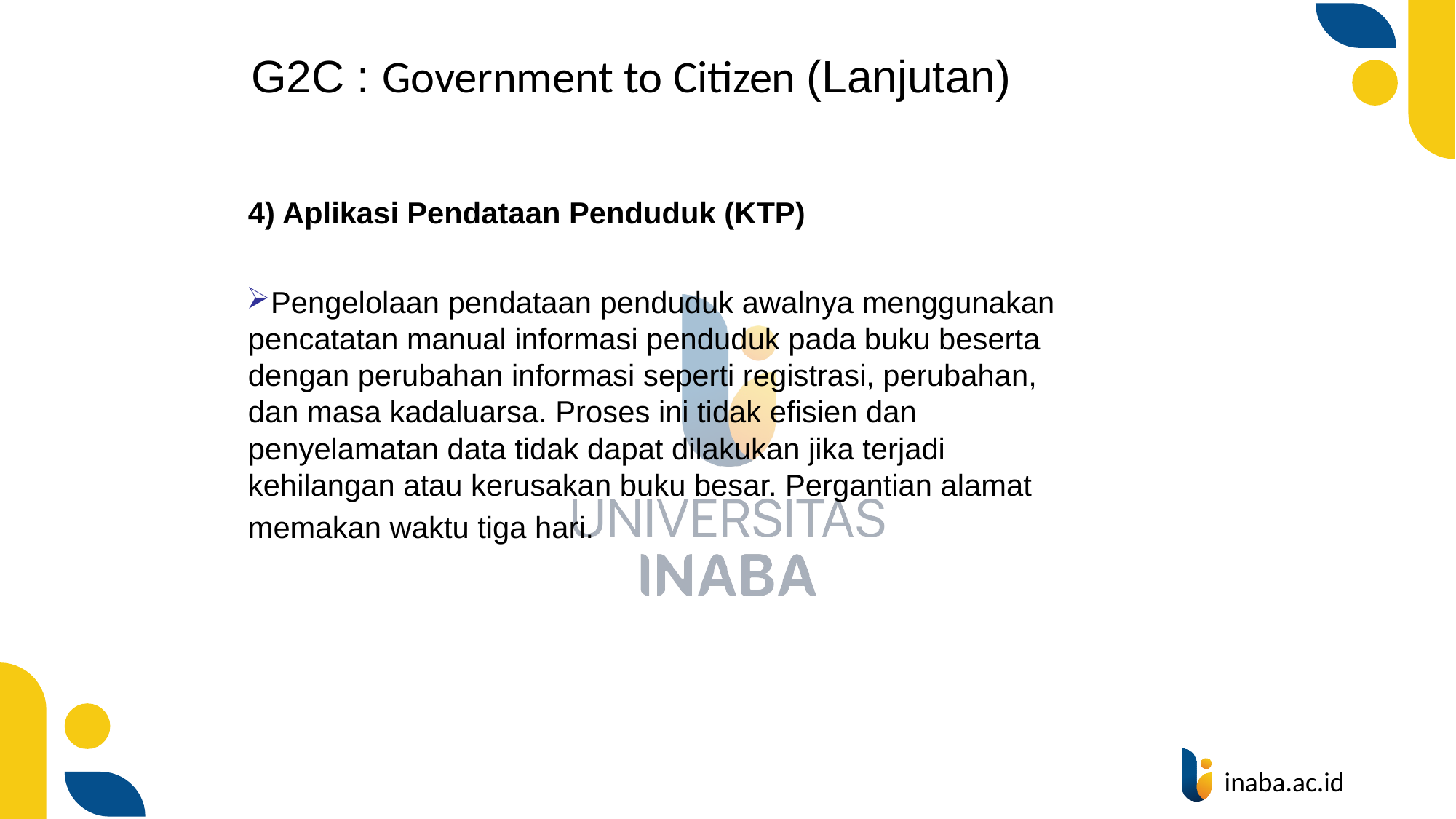

# G2C : Government to Citizen (Lanjutan)
4) Aplikasi Pendataan Penduduk (KTP)

Pengelolaan pendataan penduduk awalnya menggunakan  pencatatan manual informasi penduduk pada buku beserta  dengan perubahan informasi seperti registrasi, perubahan,  dan masa kadaluarsa. Proses ini tidak efisien dan  penyelamatan data tidak dapat dilakukan jika terjadi  kehilangan atau kerusakan buku besar. Pergantian alamat
memakan waktu tiga hari.